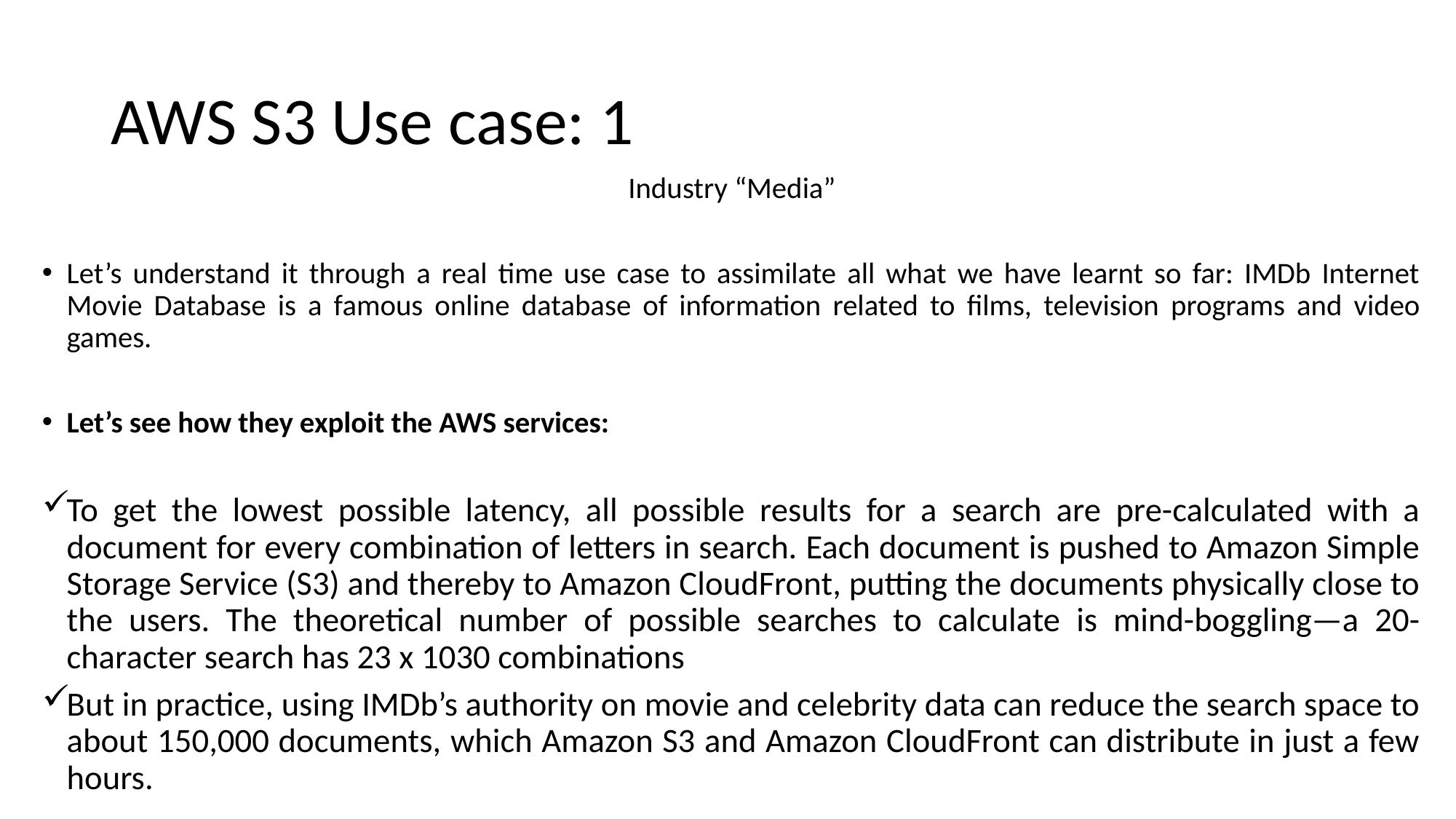

# AWS S3 Use case: 1
Industry “Media”

Let’s understand it through a real time use case to assimilate all what we have learnt so far: IMDb Internet Movie Database is a famous online database of information related to films, television programs and video games.

Let’s see how they exploit the AWS services:

To get the lowest possible latency, all possible results for a search are pre-calculated with a document for every combination of letters in search. Each document is pushed to Amazon Simple Storage Service (S3) and thereby to Amazon CloudFront, putting the documents physically close to the users. The theoretical number of possible searches to calculate is mind-boggling—a 20-character search has 23 x 1030 combinations
But in practice, using IMDb’s authority on movie and celebrity data can reduce the search space to about 150,000 documents, which Amazon S3 and Amazon CloudFront can distribute in just a few hours.